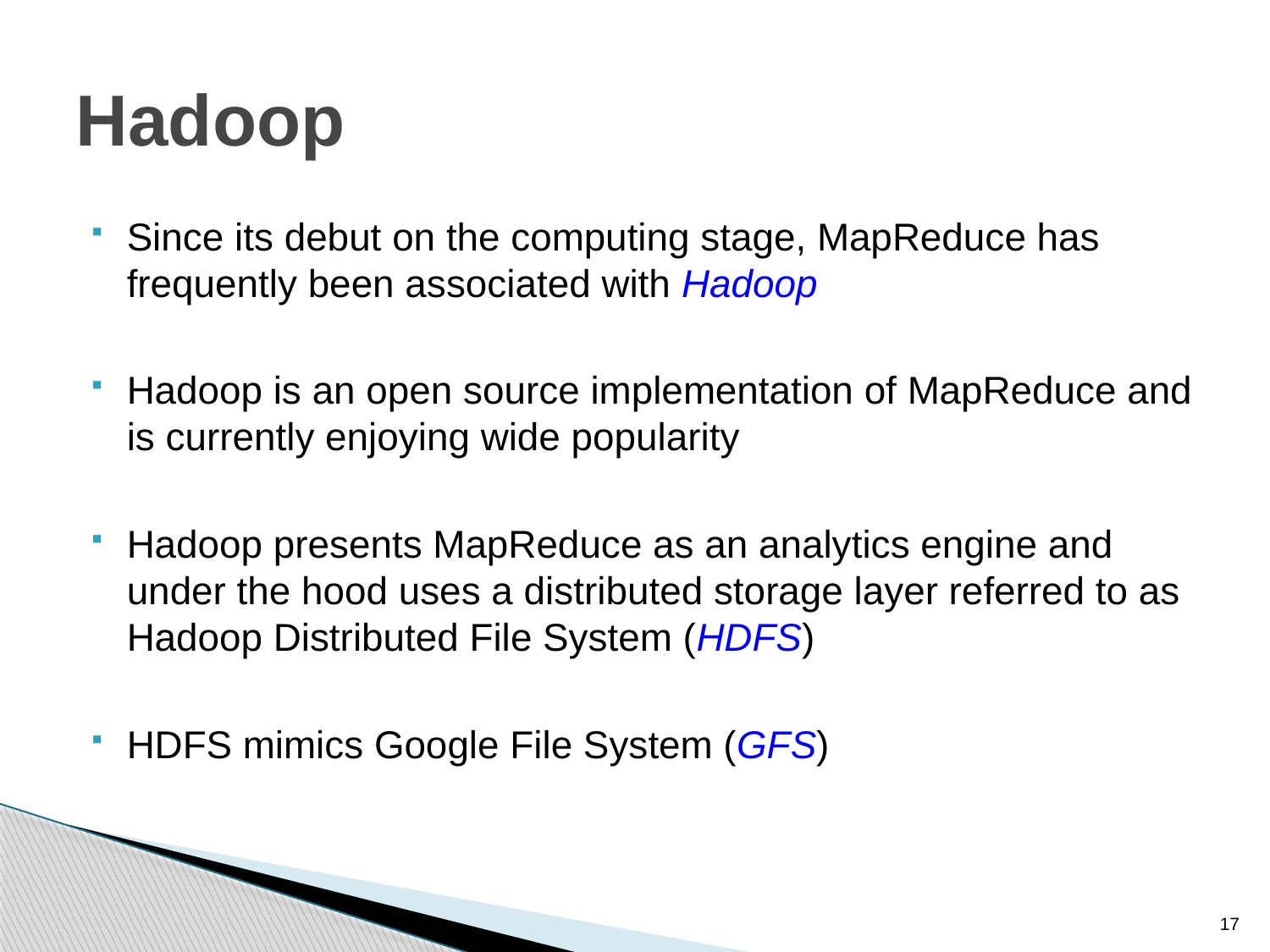

# Hadoop
Since its debut on the computing stage, MapReduce has frequently been associated with Hadoop

Hadoop is an open source implementation of MapReduce and is currently enjoying wide popularity

Hadoop presents MapReduce as an analytics engine and under the hood uses a distributed storage layer referred to as Hadoop Distributed File System (HDFS)

HDFS mimics Google File System (GFS)

17